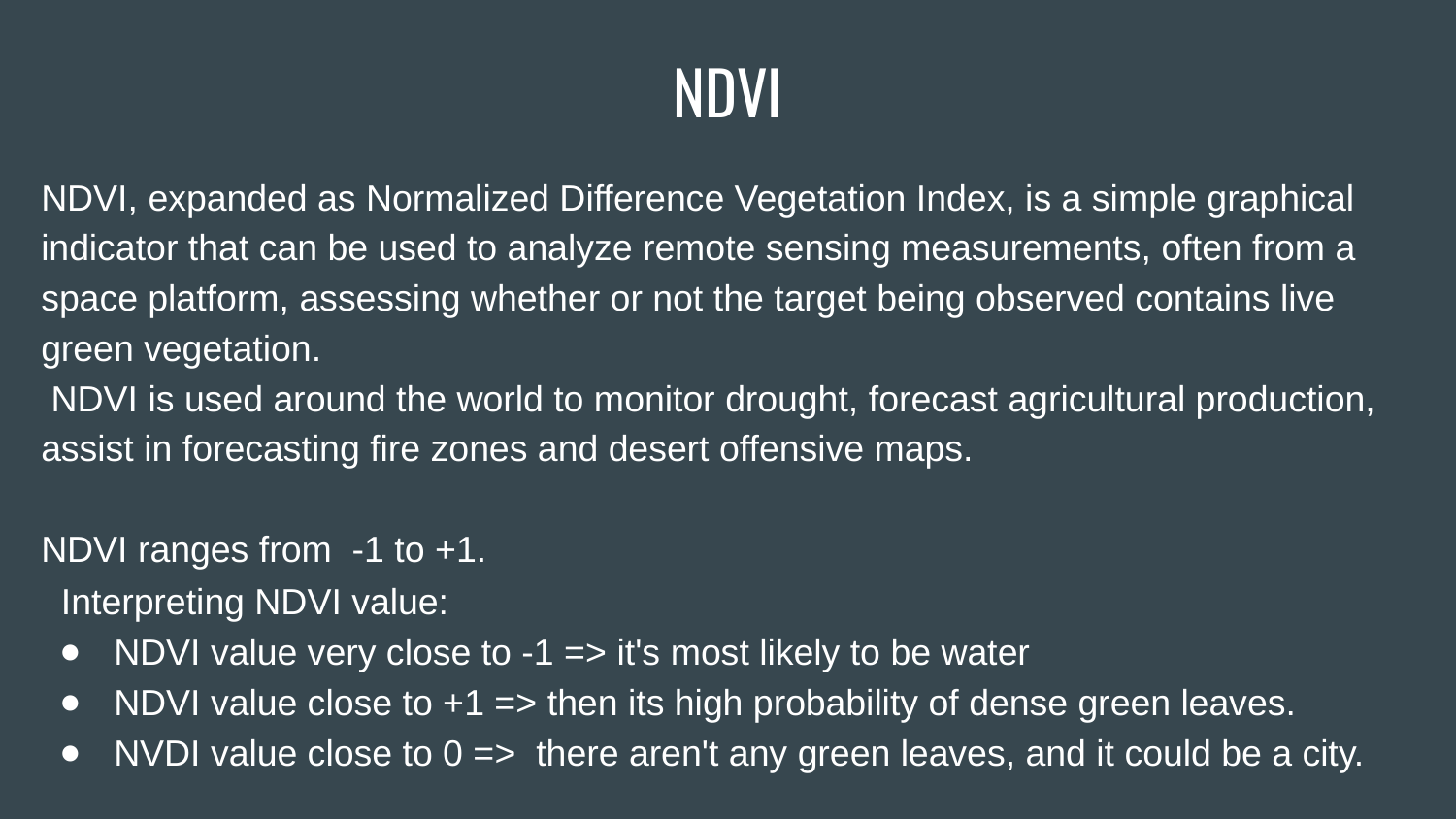

# NDVI

NDVI, expanded as Normalized Difference Vegetation Index, is a simple graphical indicator that can be used to analyze remote sensing measurements, often from a space platform, assessing whether or not the target being observed contains live green vegetation.
 NDVI is used around the world to monitor drought, forecast agricultural production, assist in forecasting fire zones and desert offensive maps.

NDVI ranges from  -1 to +1.
  Interpreting NDVI value:
NDVI value very close to -1 => it's most likely to be water
NDVI value close to +1 => then its high probability of dense green leaves.
NVDI value close to 0 =>  there aren't any green leaves, and it could be a city.